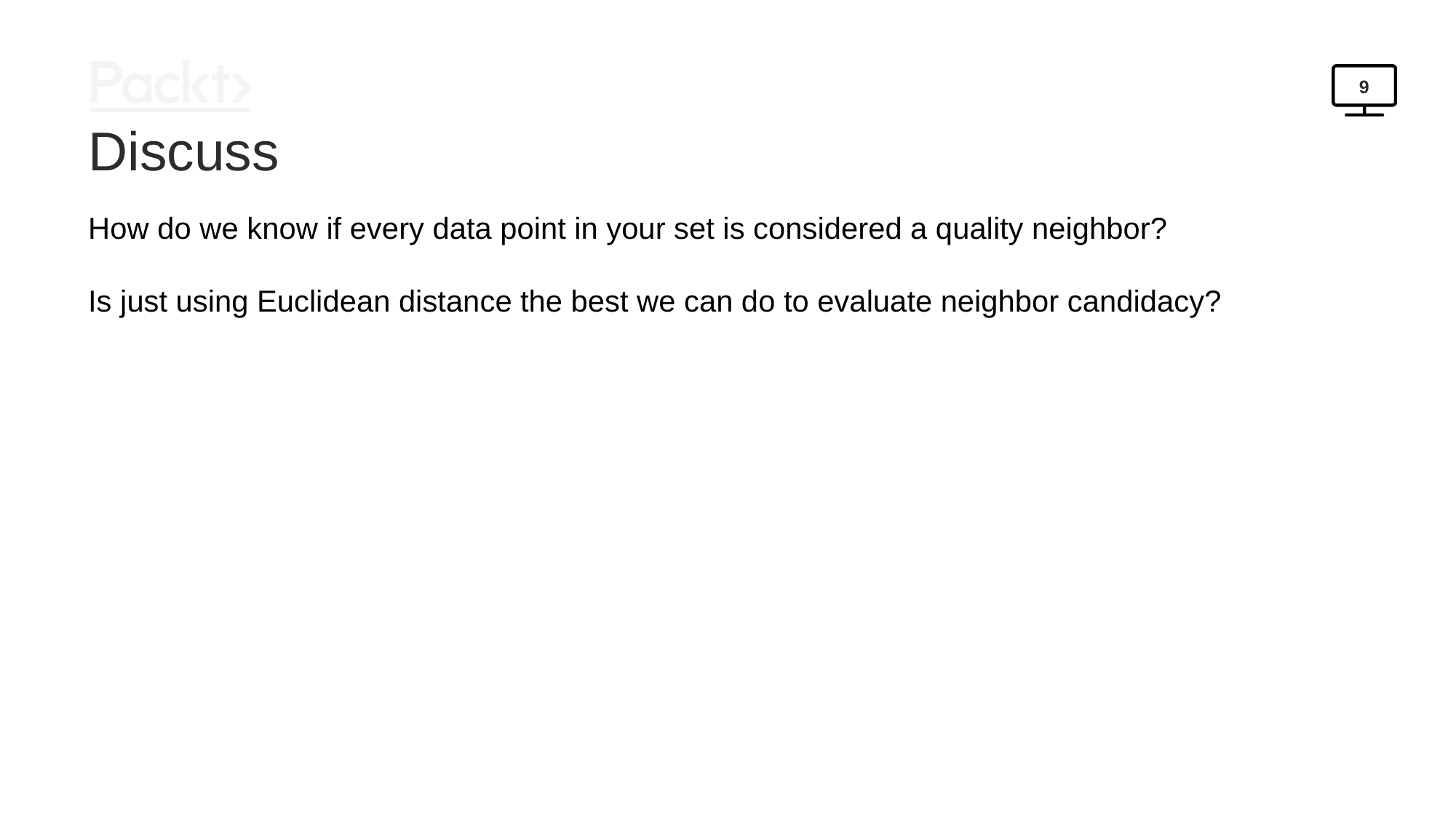

9
Discuss
How do we know if every data point in your set is considered a quality neighbor?

Is just using Euclidean distance the best we can do to evaluate neighbor candidacy?